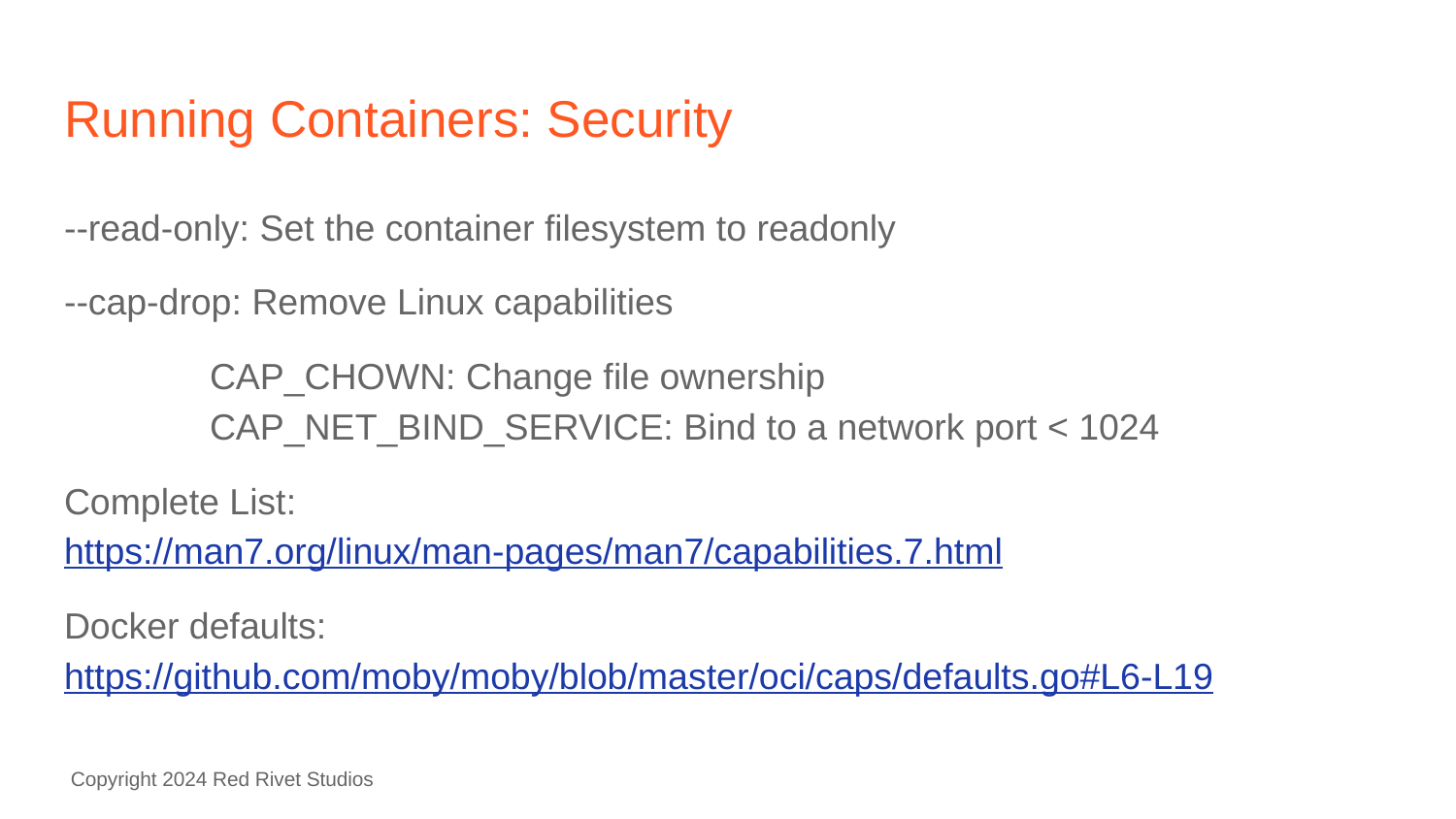

# Running Containers: Security
--read-only: Set the container filesystem to readonly
--cap-drop: Remove Linux capabilities
	CAP_CHOWN: Change file ownership
	CAP_NET_BIND_SERVICE: Bind to a network port < 1024
Complete List:
https://man7.org/linux/man-pages/man7/capabilities.7.html
Docker defaults:
https://github.com/moby/moby/blob/master/oci/caps/defaults.go#L6-L19